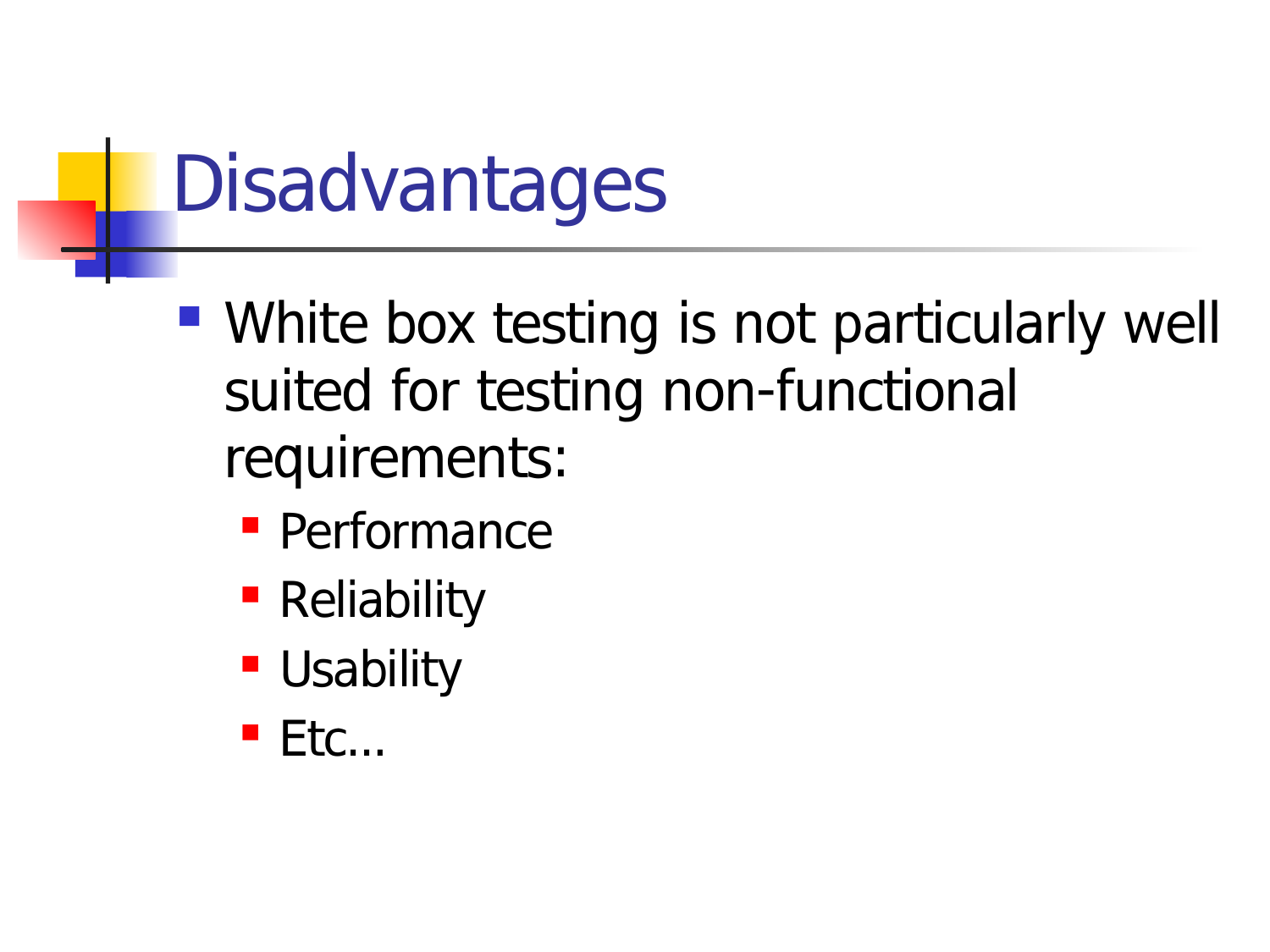

# Disadvantages
White box testing is not particularly well suited for testing non-functional requirements:
Performance
Reliability
Usability
Etc…